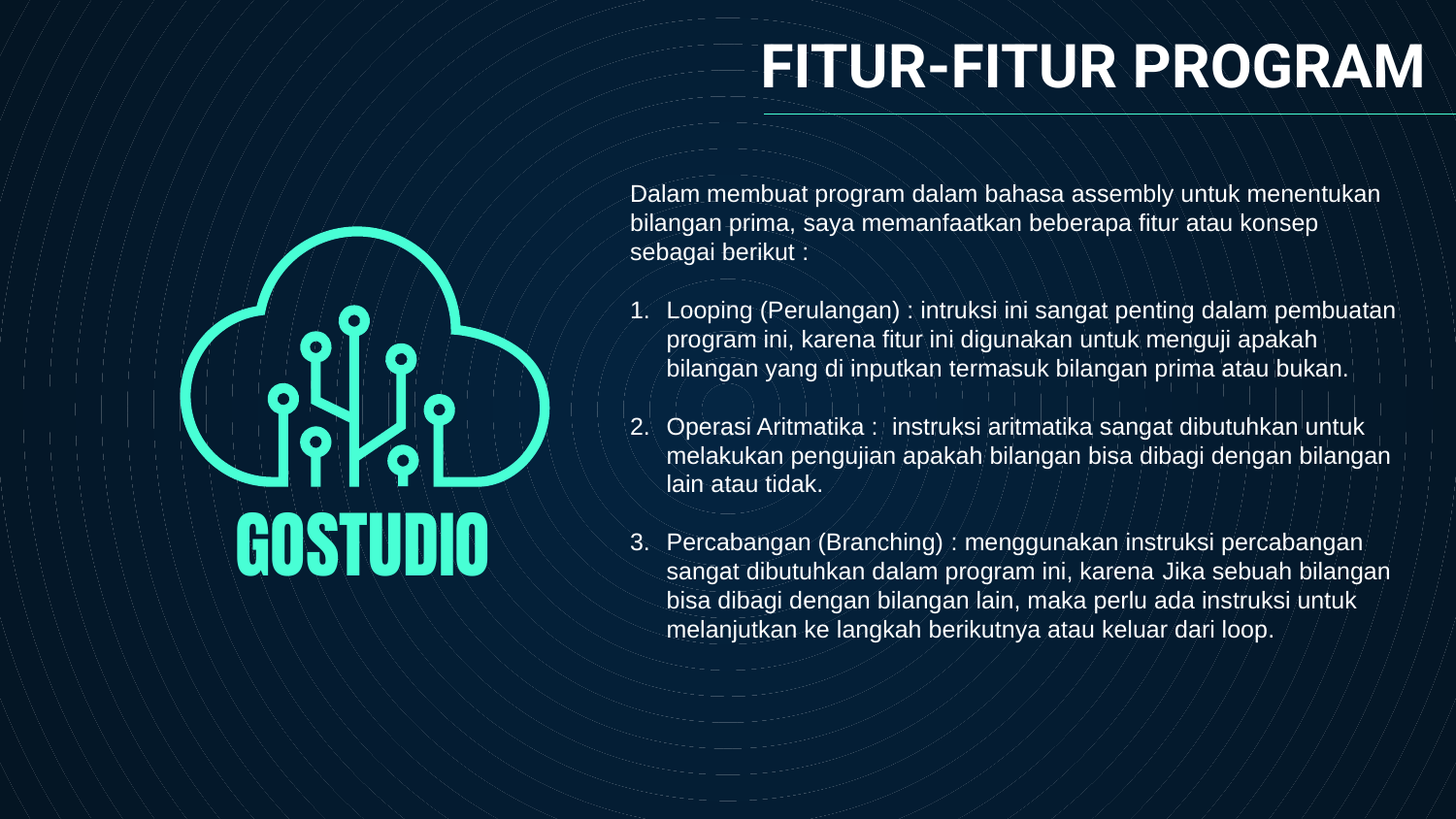

# FITUR-FITUR PROGRAM
Dalam membuat program dalam bahasa assembly untuk menentukan bilangan prima, saya memanfaatkan beberapa fitur atau konsep sebagai berikut :

Looping (Perulangan) : intruksi ini sangat penting dalam pembuatan program ini, karena fitur ini digunakan untuk menguji apakah bilangan yang di inputkan termasuk bilangan prima atau bukan.

Operasi Aritmatika :  instruksi aritmatika sangat dibutuhkan untuk melakukan pengujian apakah bilangan bisa dibagi dengan bilangan lain atau tidak.

Percabangan (Branching) : menggunakan instruksi percabangan sangat dibutuhkan dalam program ini, karena Jika sebuah bilangan bisa dibagi dengan bilangan lain, maka perlu ada instruksi untuk melanjutkan ke langkah berikutnya atau keluar dari loop.

GOSTUDIO